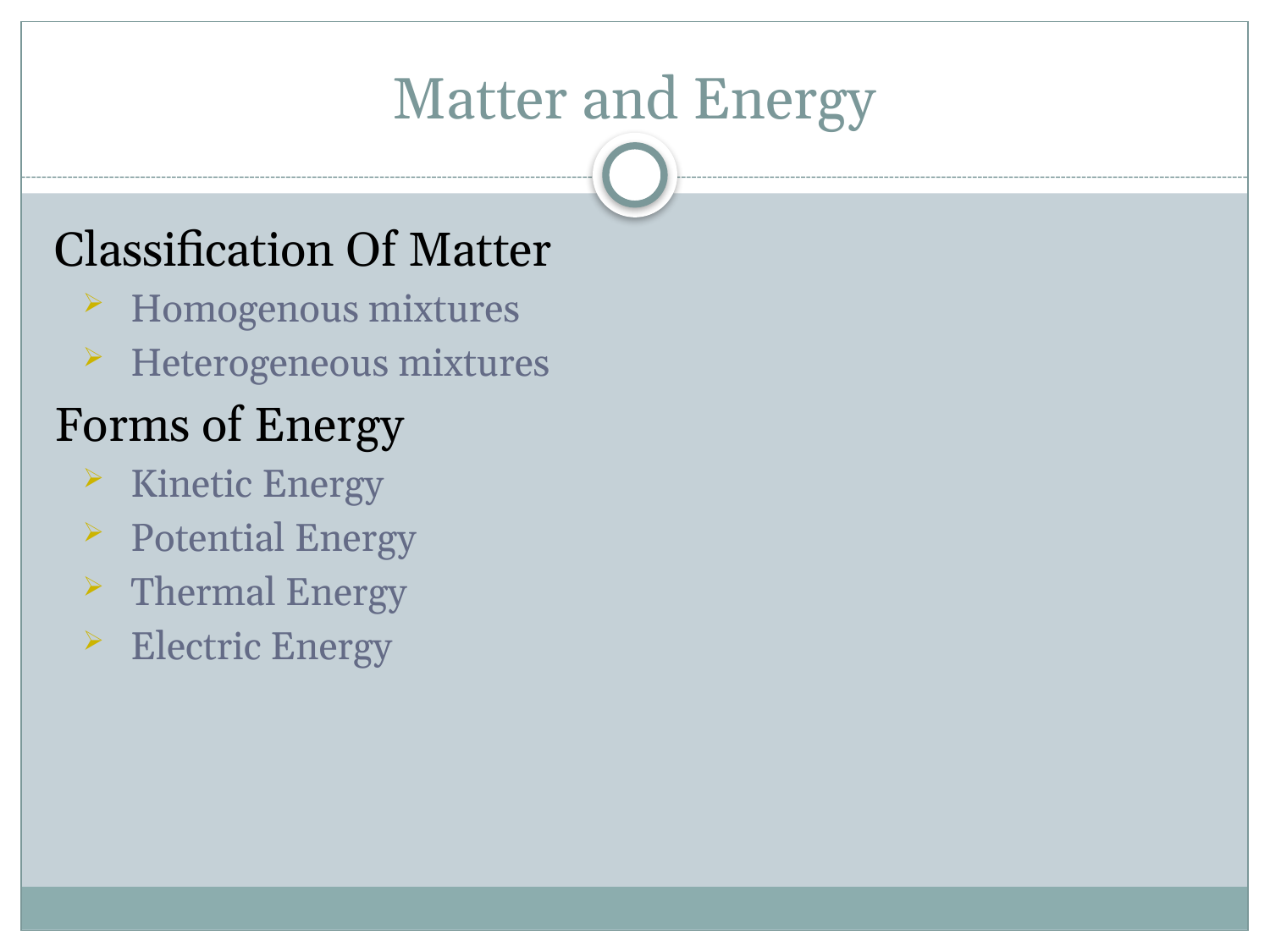

# Matter and Energy
Classification Of Matter
Homogenous mixtures
Heterogeneous mixtures
Forms of Energy
Kinetic Energy
Potential Energy
Thermal Energy
Electric Energy